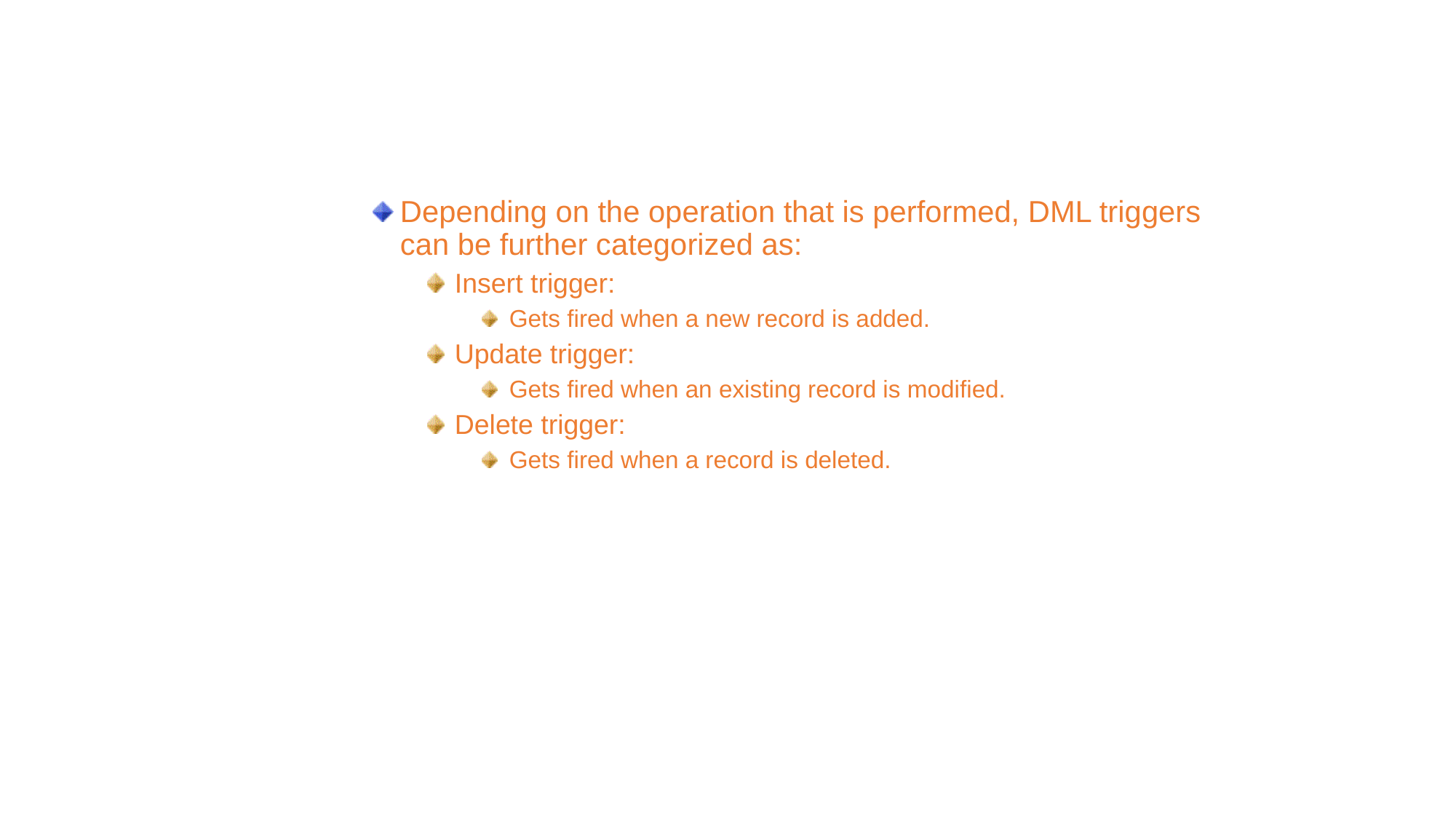

Identifying Types of Triggers (Contd.)
Depending on the operation that is performed, DML triggers can be further categorized as:
Insert trigger:
Gets fired when a new record is added.
Update trigger:
Gets fired when an existing record is modified.
Delete trigger:
Gets fired when a record is deleted.